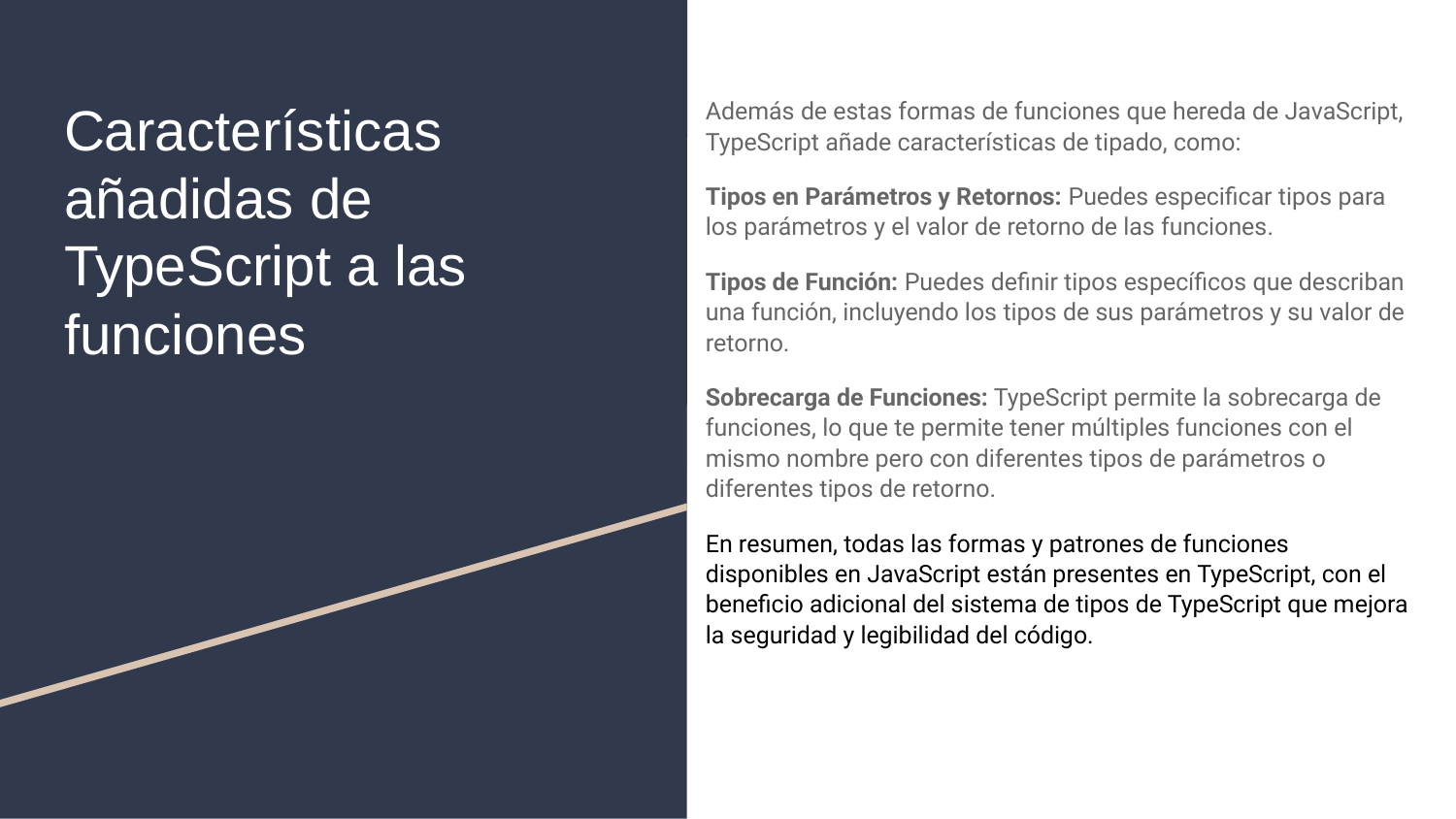

# Características añadidas de TypeScript a las funciones
Además de estas formas de funciones que hereda de JavaScript, TypeScript añade características de tipado, como:
Tipos en Parámetros y Retornos: Puedes especificar tipos para los parámetros y el valor de retorno de las funciones.
Tipos de Función: Puedes definir tipos específicos que describan una función, incluyendo los tipos de sus parámetros y su valor de retorno.
Sobrecarga de Funciones: TypeScript permite la sobrecarga de funciones, lo que te permite tener múltiples funciones con el mismo nombre pero con diferentes tipos de parámetros o diferentes tipos de retorno.
En resumen, todas las formas y patrones de funciones disponibles en JavaScript están presentes en TypeScript, con el beneficio adicional del sistema de tipos de TypeScript que mejora la seguridad y legibilidad del código.